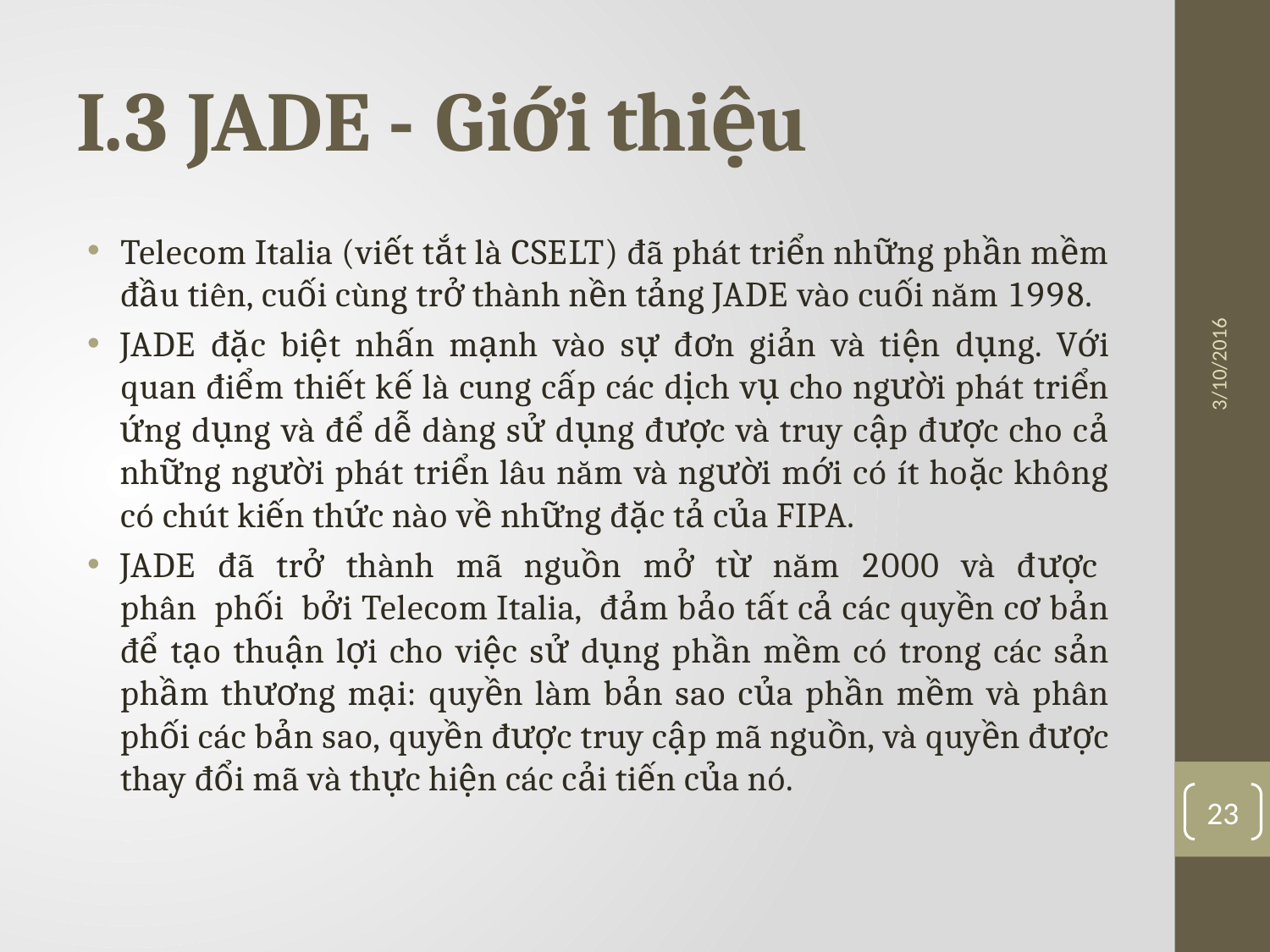

# I.3 JADE - Giới thiệu
Telecom Italia (viết tắt là CSELT) đã phát triển những phần mềm đầu tiên, cuối cùng trở thành nền tảng JADE vào cuối năm 1998.
JADE đặc biệt nhấn mạnh vào sự đơn giản và tiện dụng. Với quan điểm thiết kế là cung cấp các dịch vụ cho người phát triển ứng dụng và để dễ dàng sử dụng được và truy cập được cho cả những người phát triển lâu năm và người mới có ít hoặc không có chút kiến thức nào về những đặc tả của FIPA.
JADE  đã  trở  thành  mã  nguồn  mở  từ  năm  2000  và  được  phân  phối  bởi Telecom Italia,  đảm bảo tất cả các quyền cơ bản để tạo thuận lợi cho việc sử dụng phần mềm có trong các sản phầm thương mại: quyền làm bản sao của phần mềm và phân phối các bản sao, quyền được truy cập mã nguồn, và quyền được thay đổi mã và thực hiện các cải tiến của nó.
3/10/2016
23